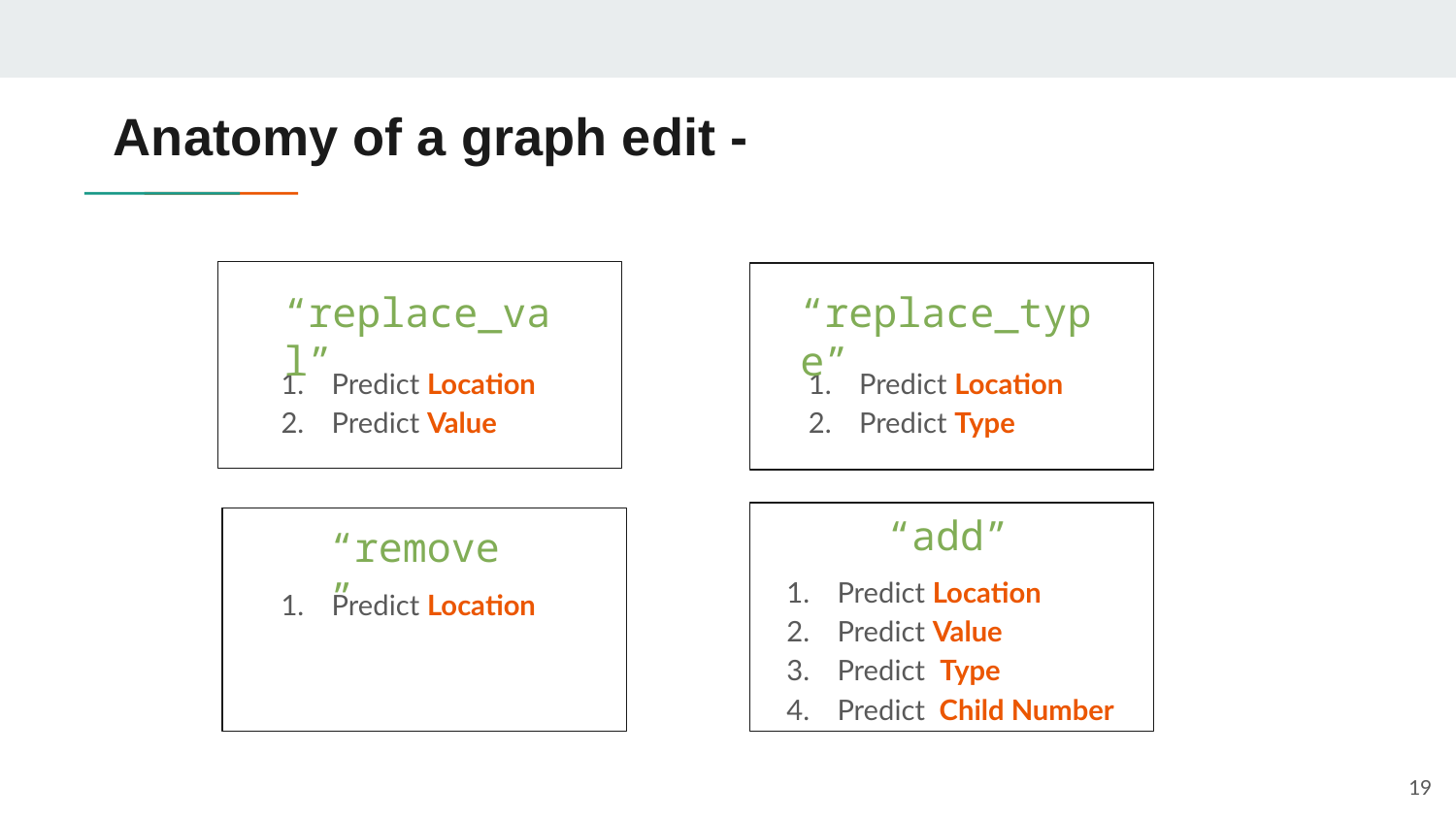

# Anatomy of a graph edit -

“replace_val”
“replace_type”
Predict Location
Predict Value
Predict Location
Predict Type
“add”

“remove”
Predict Location
Predict Value
Predict  Type
Predict  Child Number
Predict Location
19